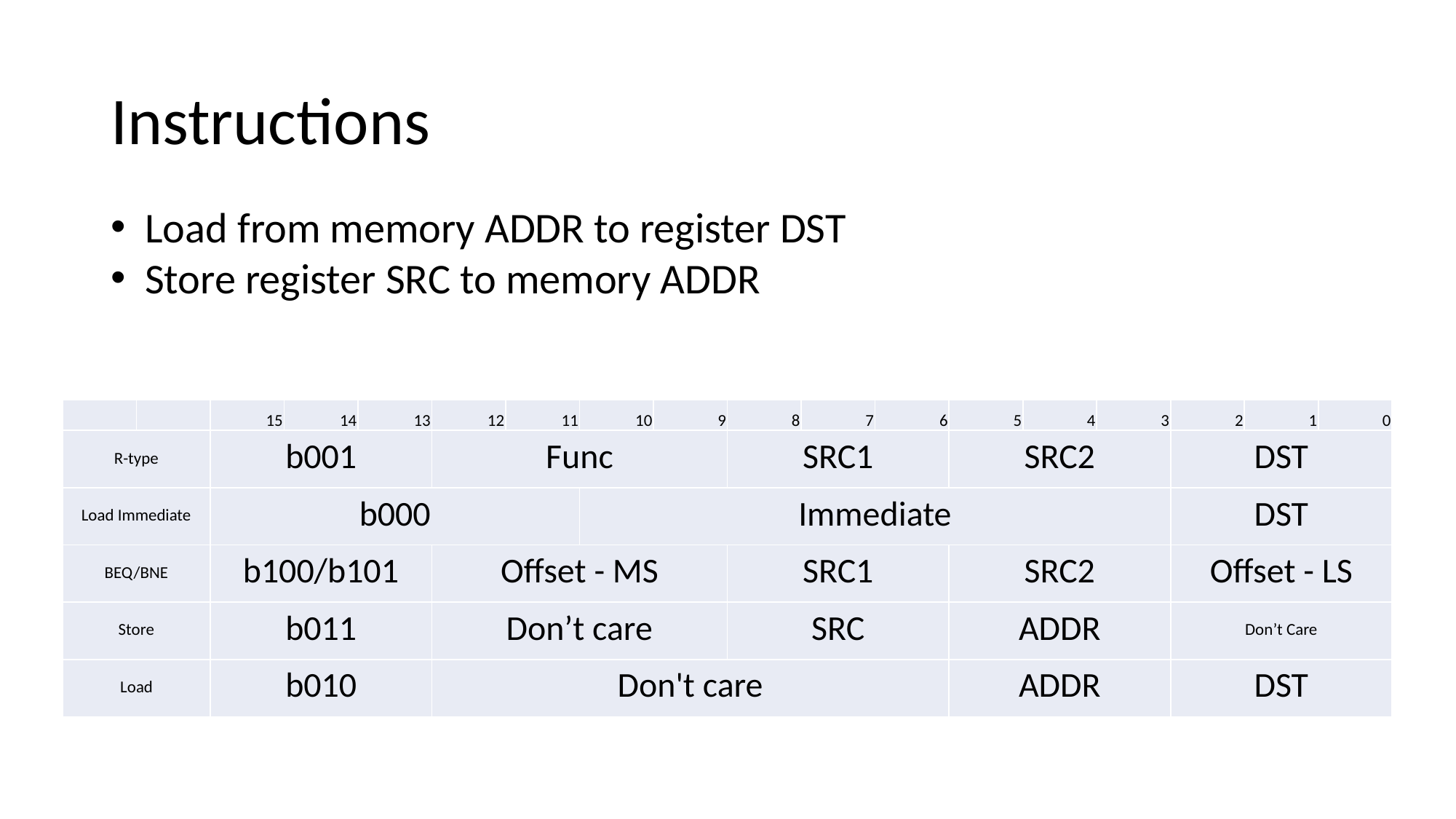

# Instructions
Load from memory ADDR to register DST
Store register SRC to memory ADDR
|  |  | 15 | 14 | 13 | 12 | 11 | 10 | 9 | 8 | 7 | 6 | 5 | 4 | 3 | 2 | 1 | 0 |
| --- | --- | --- | --- | --- | --- | --- | --- | --- | --- | --- | --- | --- | --- | --- | --- | --- | --- |
| R-type |  | b001 |  |  | Func |  |  |  | SRC1 |  |  | SRC2 |  |  | DST |  |  |
| Load Immediate |  | b000 |  |  |  |  | Immediate |  |  |  |  |  |  |  | DST |  |  |
| BEQ/BNE |  | b100/b101 |  |  | Offset - MS |  |  |  | SRC1 |  |  | SRC2 |  |  | Offset - LS |  |  |
| Store |  | b011 |  |  | Don’t care |  |  |  | SRC |  |  | ADDR |  |  | Don’t Care |  |  |
| Load |  | b010 |  |  | Don't care |  |  |  |  |  |  | ADDR |  |  | DST |  |  |